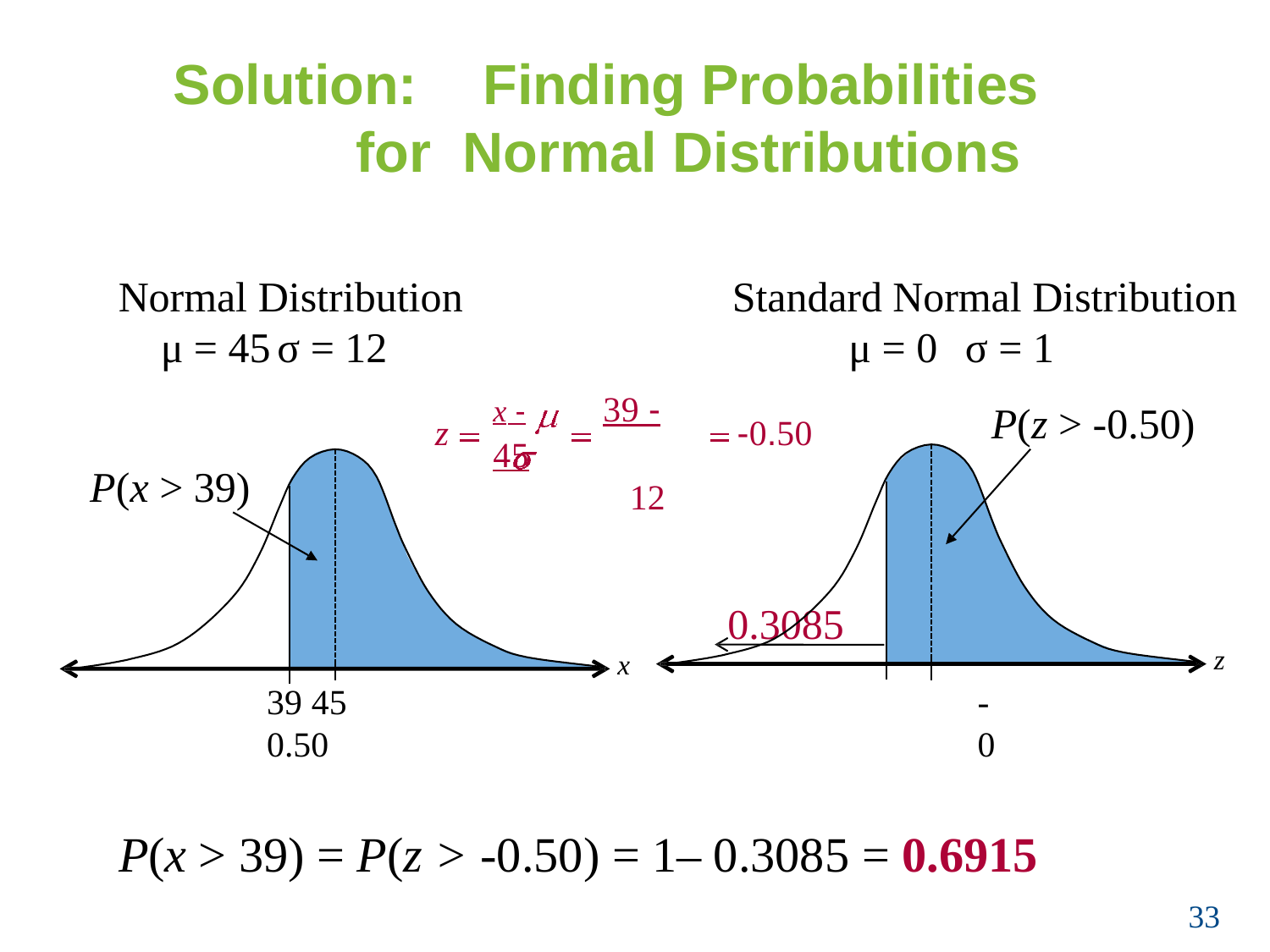

# Solution:	Finding Probabilities for  Normal Distributions
Normal Distribution  μ = 45	σ = 12
Standard Normal Distribution  μ = 0	σ = 1
x -		39 - 45
12

P(z > -0.50)
z
-0.50

P(x > 39)

0.3085

z
x

39 45	-0.50	0

P(x > 39) = P(z > -0.50) = 1– 0.3085 = 0.6915
33